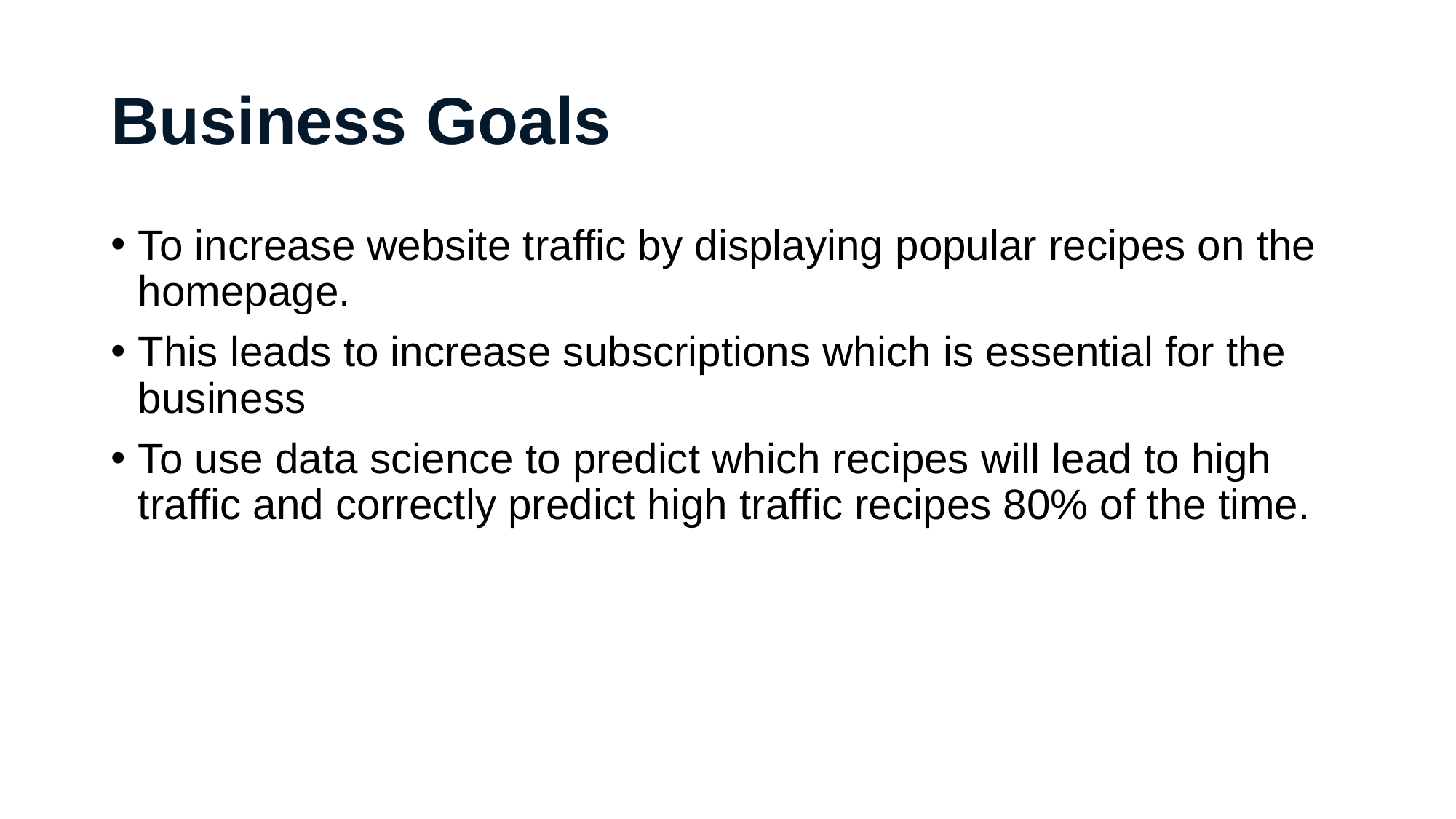

# Business Goals
To increase website traffic by displaying popular recipes on the homepage.
This leads to increase subscriptions which is essential for the business
To use data science to predict which recipes will lead to high traffic and correctly predict high traffic recipes 80% of the time.